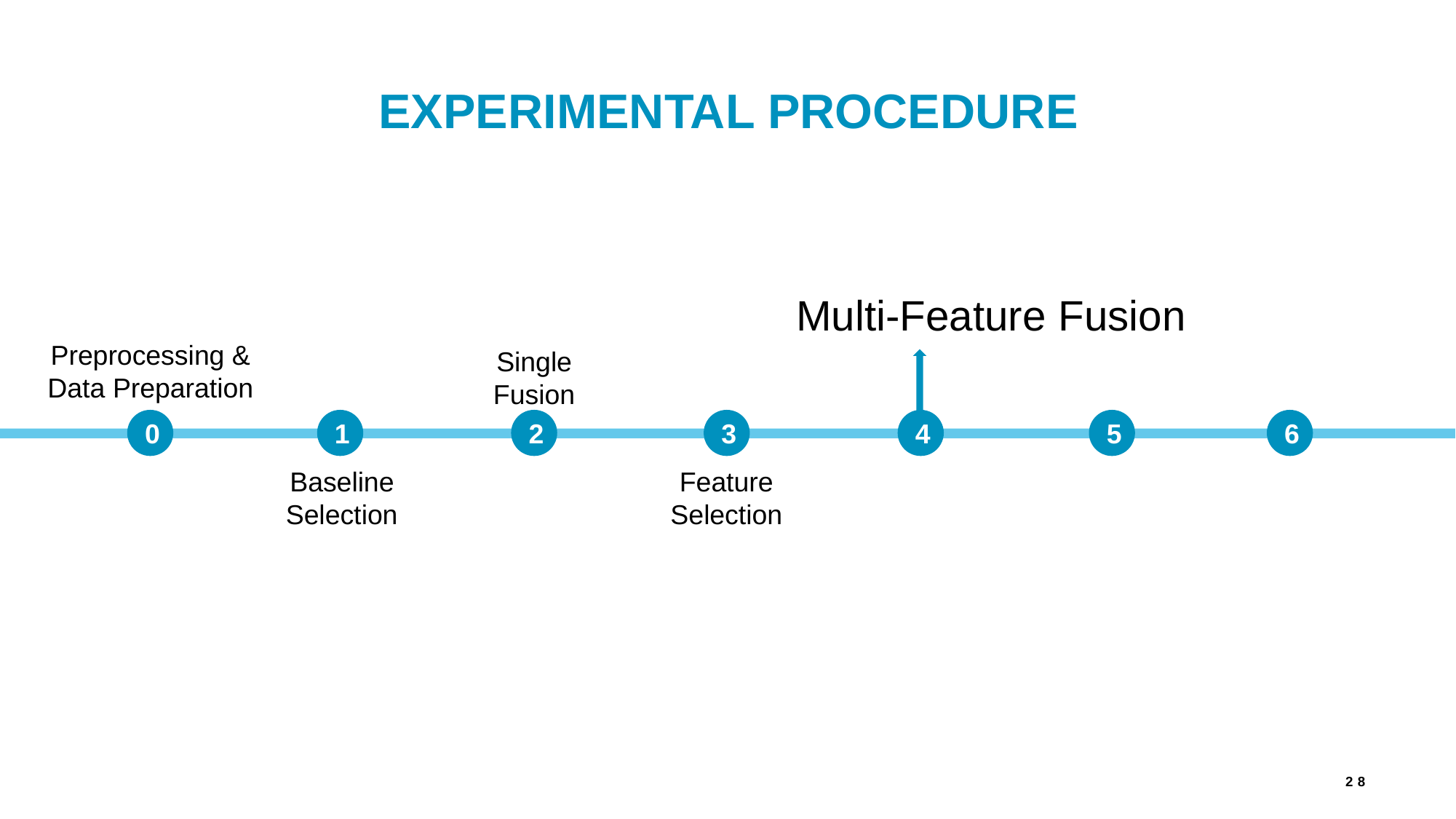

EXPERIMENTAL PROCEDURE
Multi-Feature Fusion
Preprocessing & Data Preparation
Single
Fusion

5
6
1
2
3
4
0

Baseline Selection
Feature Selection
28